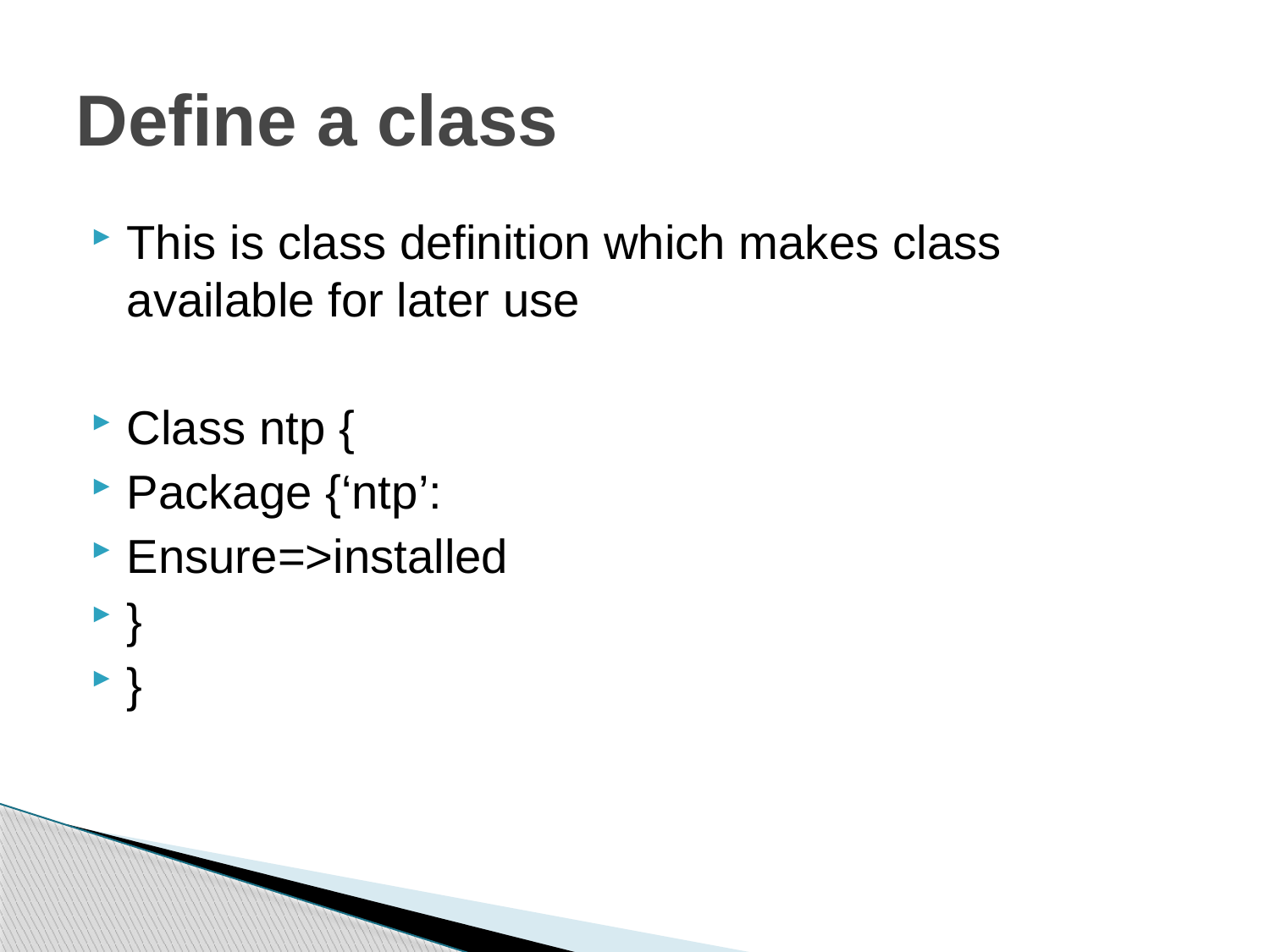

# Define a class
This is class definition which makes class available for later use

Class ntp {
Package {‘ntp’:
Ensure=>installed
}
}